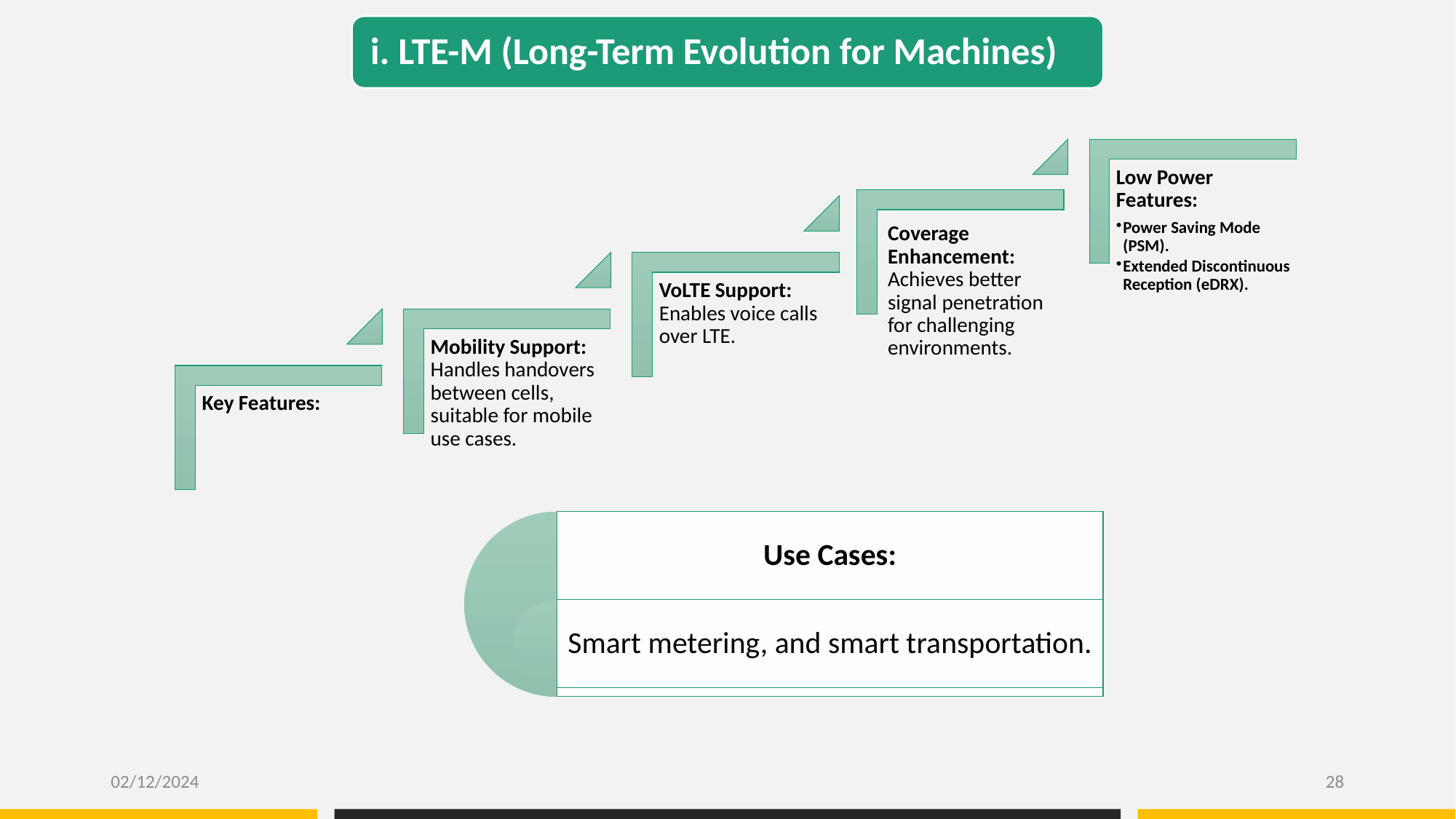

i. LTE-M (Long-Term Evolution for Machines)
Key Features:
Mobility Support: Handles handovers between cells, suitable for mobile use cases.
VoLTE Support: Enables voice calls over LTE.
Coverage Enhancement: Achieves better signal penetration for challenging environments.
Low Power Features:
Power Saving Mode (PSM).
Extended Discontinuous Reception (eDRX).
Use Cases:
Smart metering, and smart transportation.
02/12/2024
28